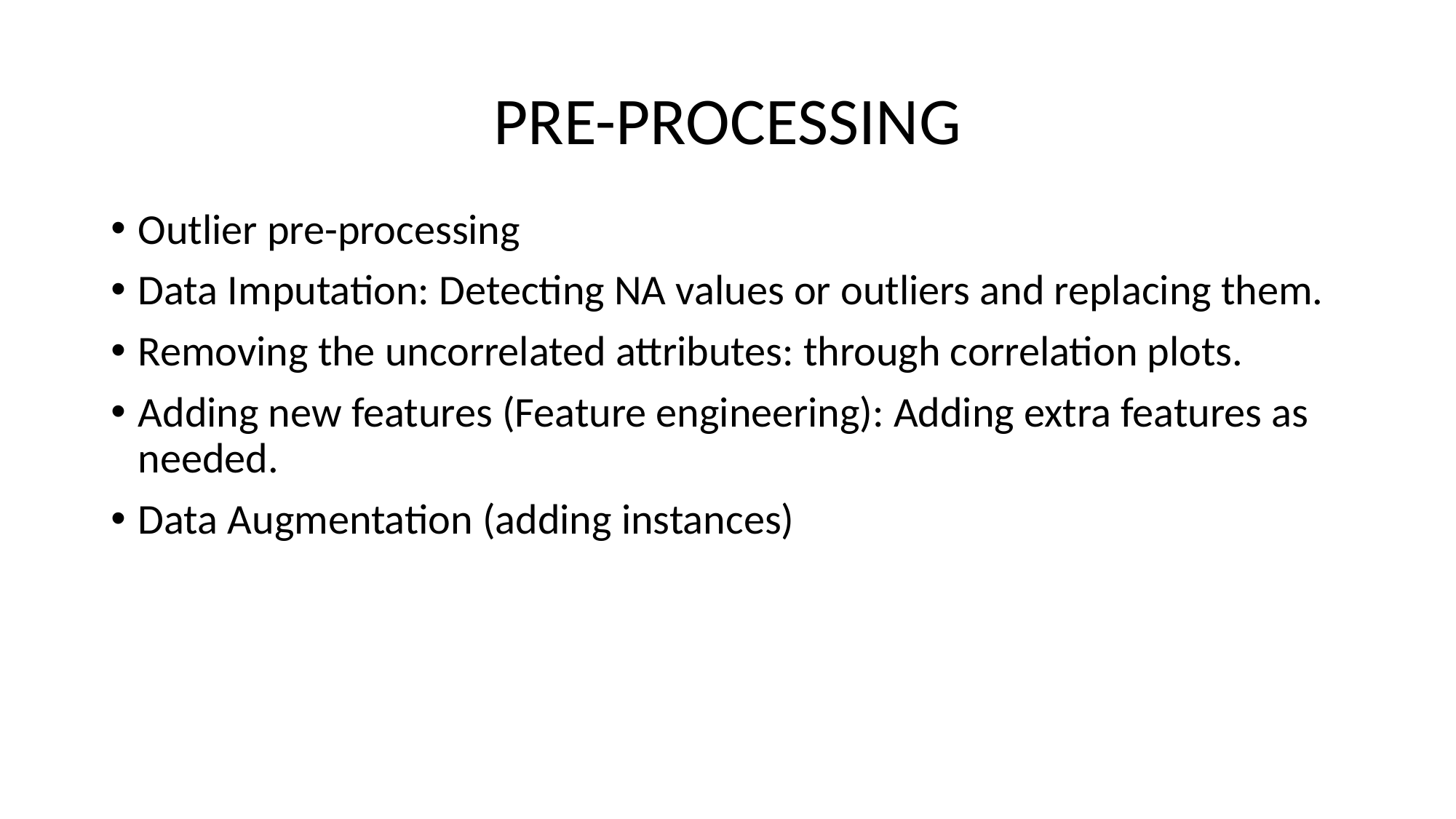

# PRE-PROCESSING
Outlier pre-processing
Data Imputation: Detecting NA values or outliers and replacing them.
Removing the uncorrelated attributes: through correlation plots.
Adding new features (Feature engineering): Adding extra features as needed.
Data Augmentation (adding instances)